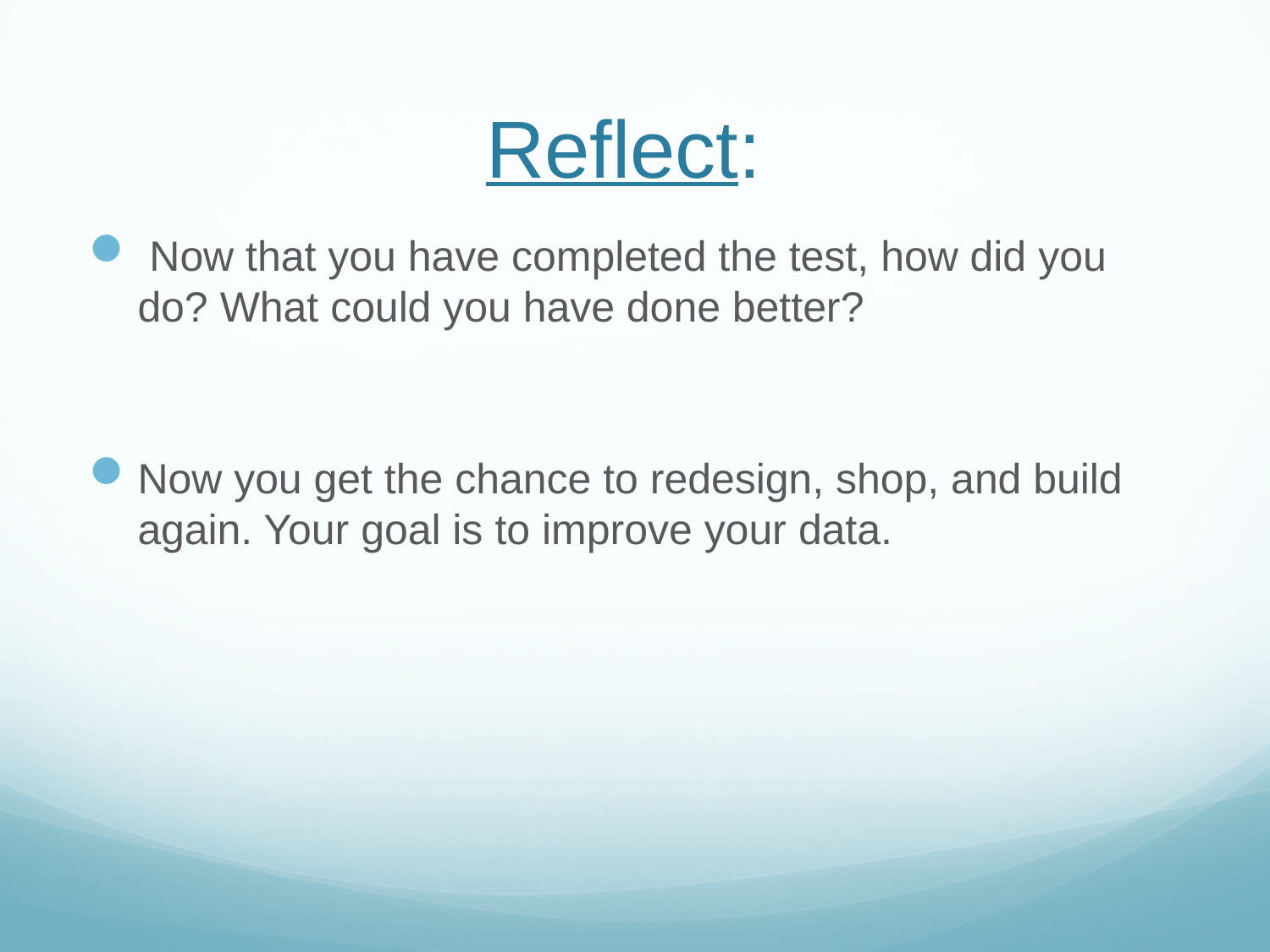

# Reflect:
 Now that you have completed the test, how did you do? What could you have done better?

Now you get the chance to redesign, shop, and build again. Your goal is to improve your data.